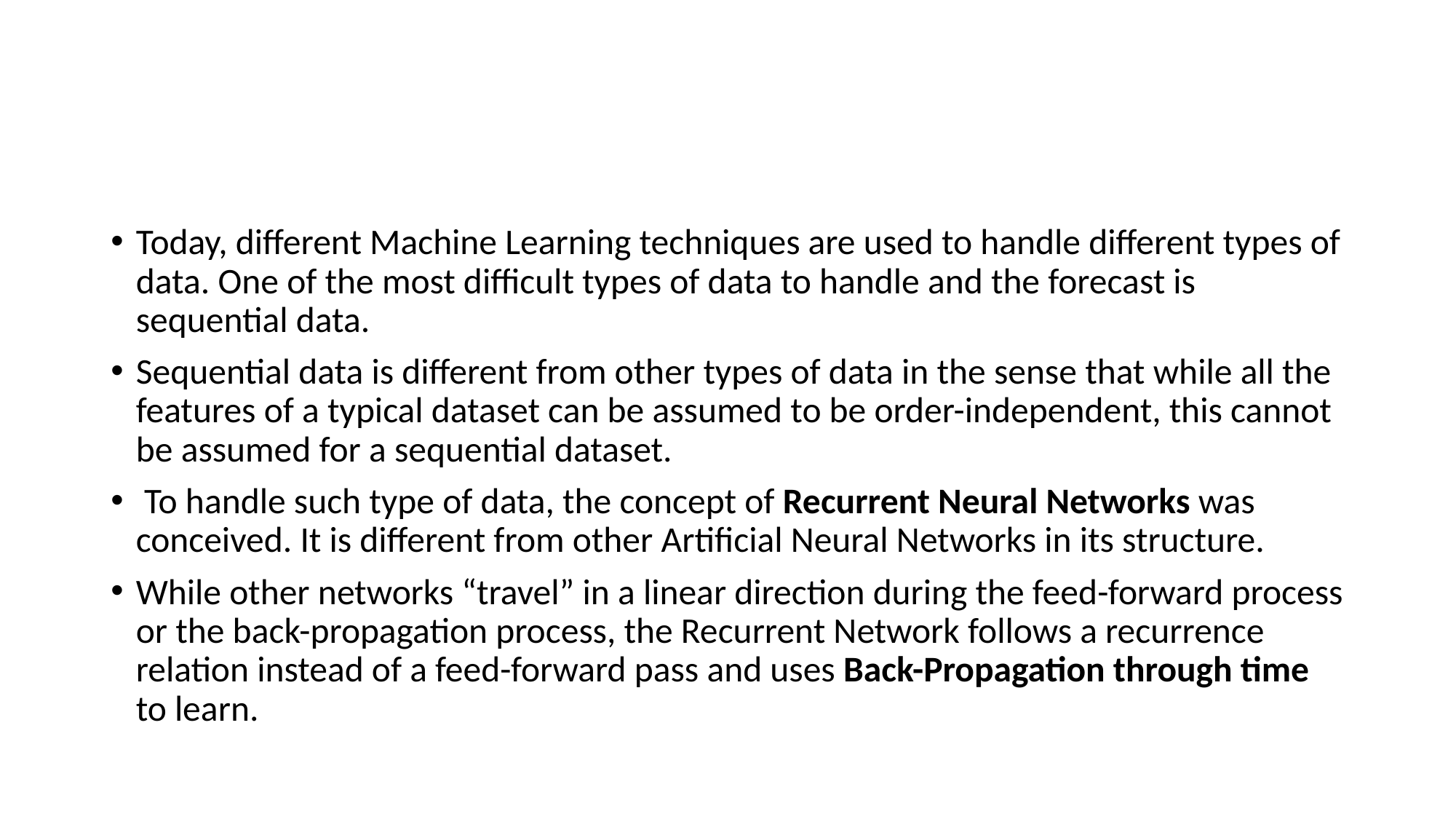

#
Today, different Machine Learning techniques are used to handle different types of data. One of the most difficult types of data to handle and the forecast is sequential data.
Sequential data is different from other types of data in the sense that while all the features of a typical dataset can be assumed to be order-independent, this cannot be assumed for a sequential dataset.
 To handle such type of data, the concept of Recurrent Neural Networks was conceived. It is different from other Artificial Neural Networks in its structure.
While other networks “travel” in a linear direction during the feed-forward process or the back-propagation process, the Recurrent Network follows a recurrence relation instead of a feed-forward pass and uses Back-Propagation through time to learn.